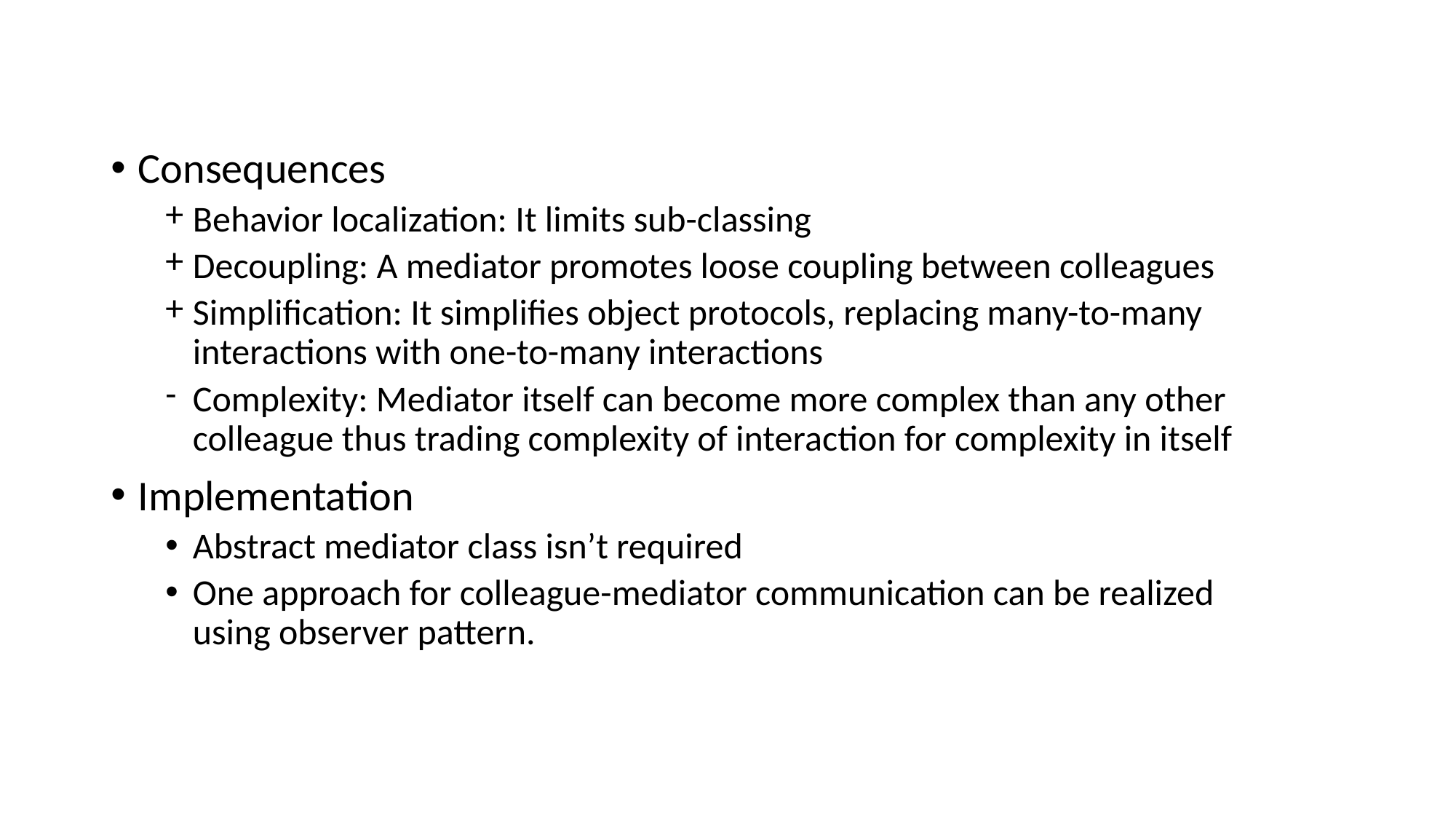

Consequences
Behavior localization: It limits sub-classing
Decoupling: A mediator promotes loose coupling between colleagues
Simplification: It simplifies object protocols, replacing many-to-many interactions with one-to-many interactions
Complexity: Mediator itself can become more complex than any other colleague thus trading complexity of interaction for complexity in itself
Implementation
Abstract mediator class isn’t required
One approach for colleague-mediator communication can be realized using observer pattern.